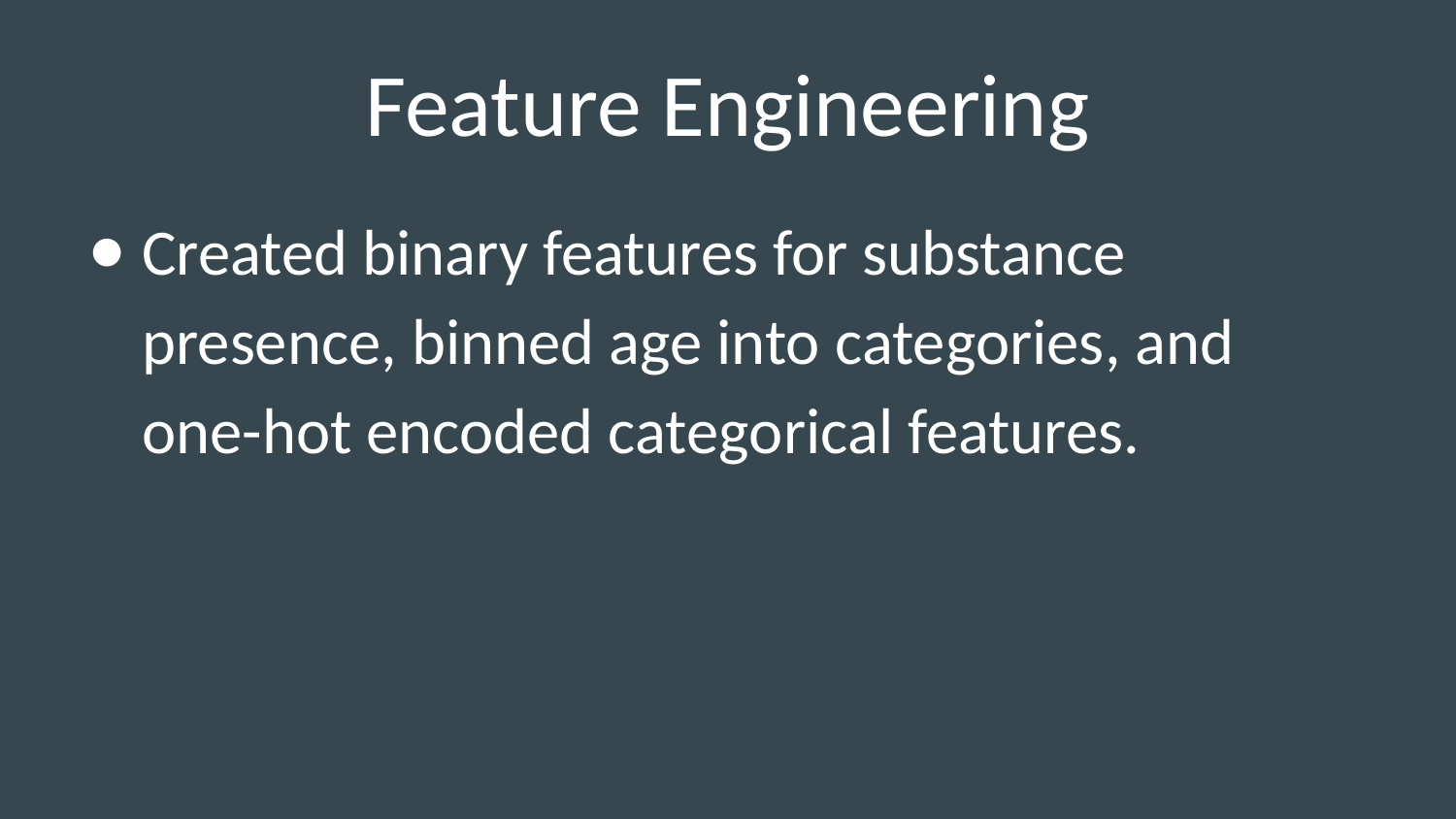

# Feature Engineering
Created binary features for substance presence, binned age into categories, and one-hot encoded categorical features.